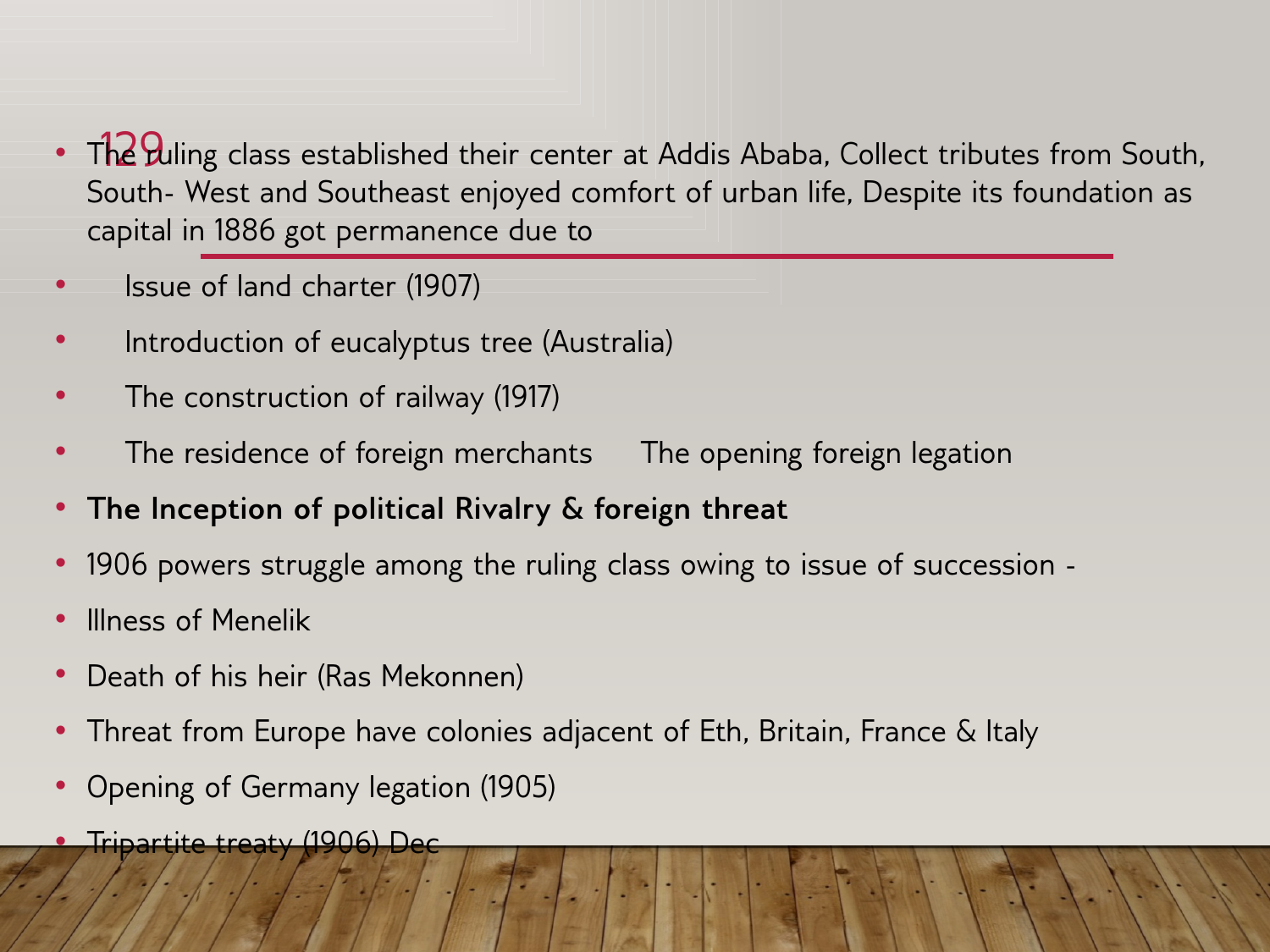

The ruling class established their center at Addis Ababa, Collect tributes from South, South- West and Southeast enjoyed comfort of urban life, Despite its foundation as capital in 1886 got permanence due to
    Issue of land charter (1907)
    Introduction of eucalyptus tree (Australia)
    The construction of railway (1917)
    The residence of foreign merchants     The opening foreign legation
The Inception of political Rivalry & foreign threat
1906 powers struggle among the ruling class owing to issue of succession -
Illness of Menelik
Death of his heir (Ras Mekonnen)
Threat from Europe have colonies adjacent of Eth, Britain, France & Italy
Opening of Germany legation (1905)
Tripartite treaty (1906) Dec

129